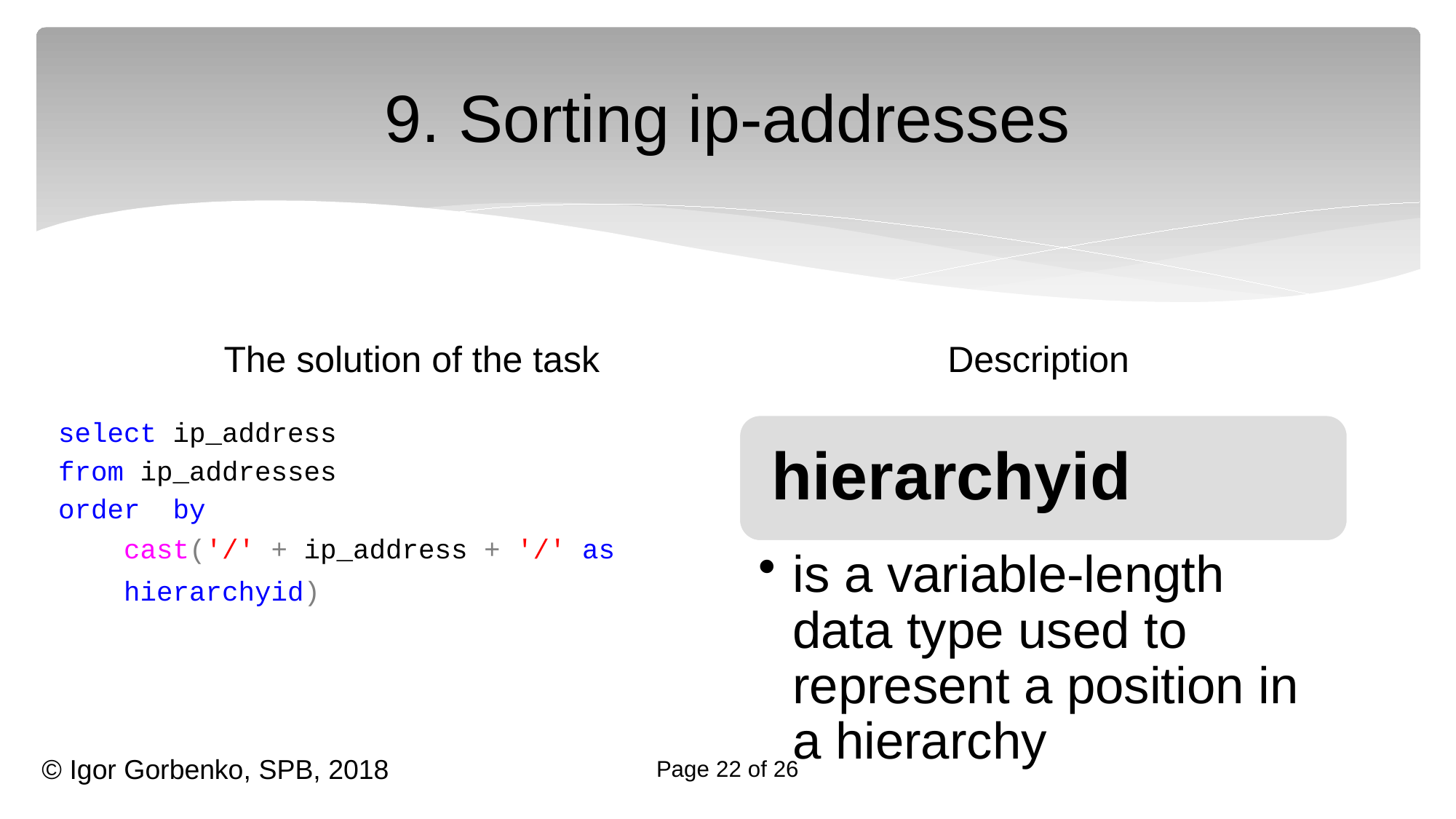

# 9. Sorting ip-addresses
The solution of the task
Description
hierarchyid
is a variable-length data type used to represent a position in a hierarchy
select ip_address
from ip_addresses
order  by
    cast('/' + ip_address + '/' as         hierarchyid)

Page 22 of 26
© Igor Gorbenko, SPB, 2018